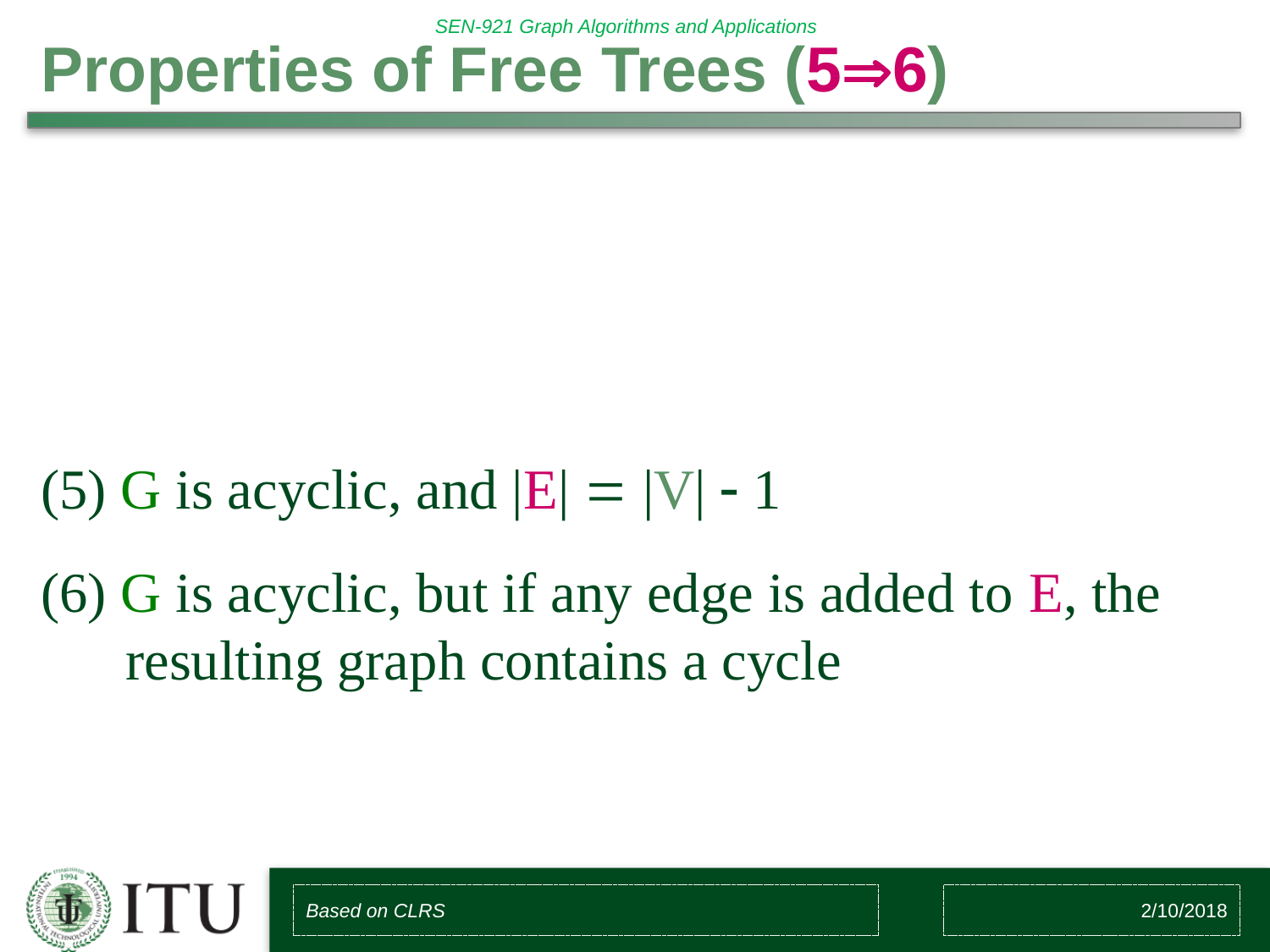

# Properties of Free Trees (5⇒6)

(5) G is acyclic, and |E| = |V| − 1
(6) G is acyclic, but if any edge is added to E, the resulting graph contains a cycle

Based on CLRS
2/10/2018